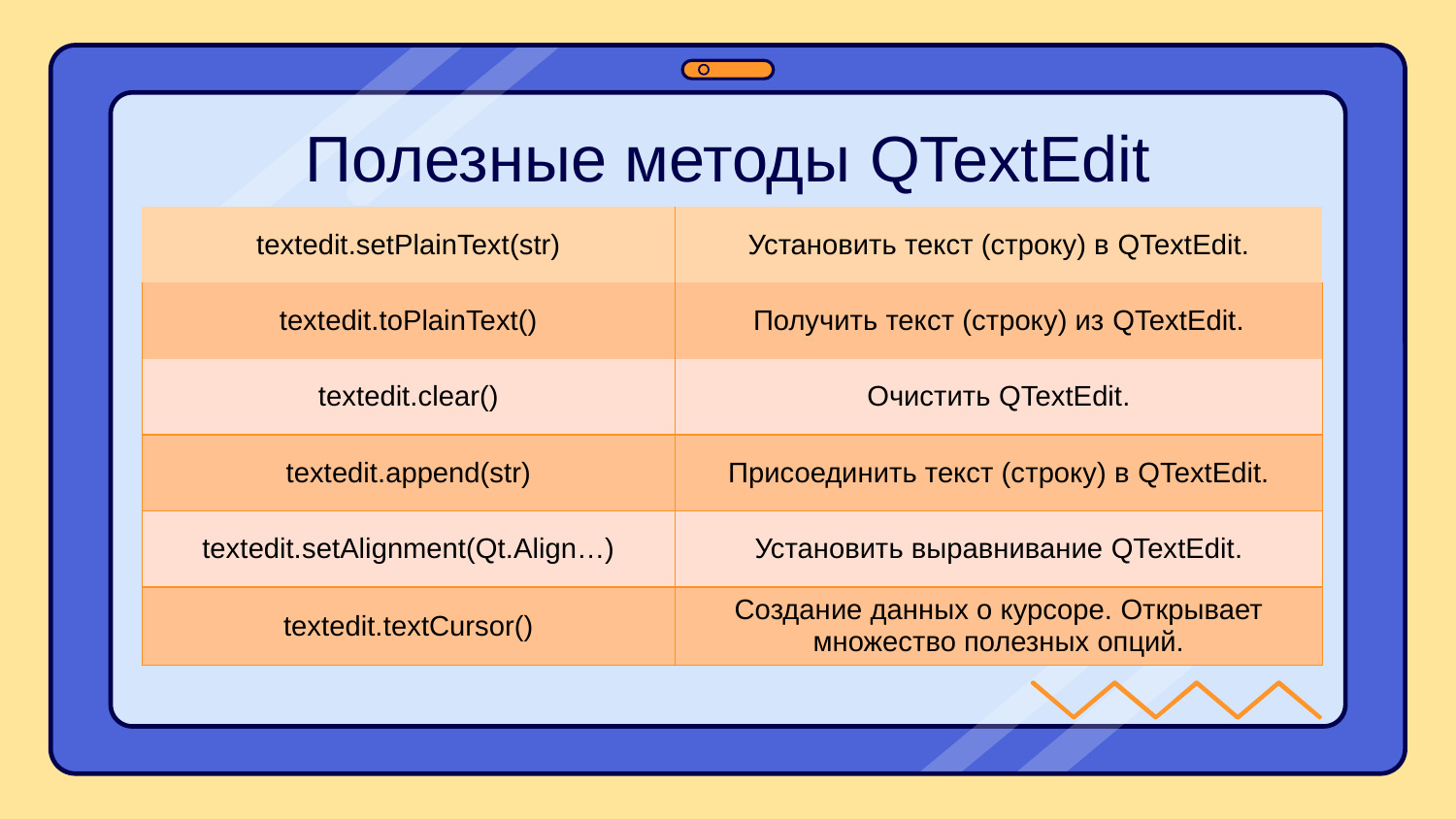

# Полезные методы QTextEdit
| textedit.setPlainText(str) | Установить текст (строку) в QTextEdit. |
| --- | --- |
| textedit.toPlainText() | Получить текст (строку) из QTextEdit. |
| textedit.clear() | Очистить QTextEdit. |
| textedit.append(str) | Присоединить текст (строку) в QTextEdit. |
| textedit.setAlignment(Qt.Align…) | Установить выравнивание QTextEdit. |
| textedit.textCursor() | Создание данных о курсоре. Открывает множество полезных опций. |